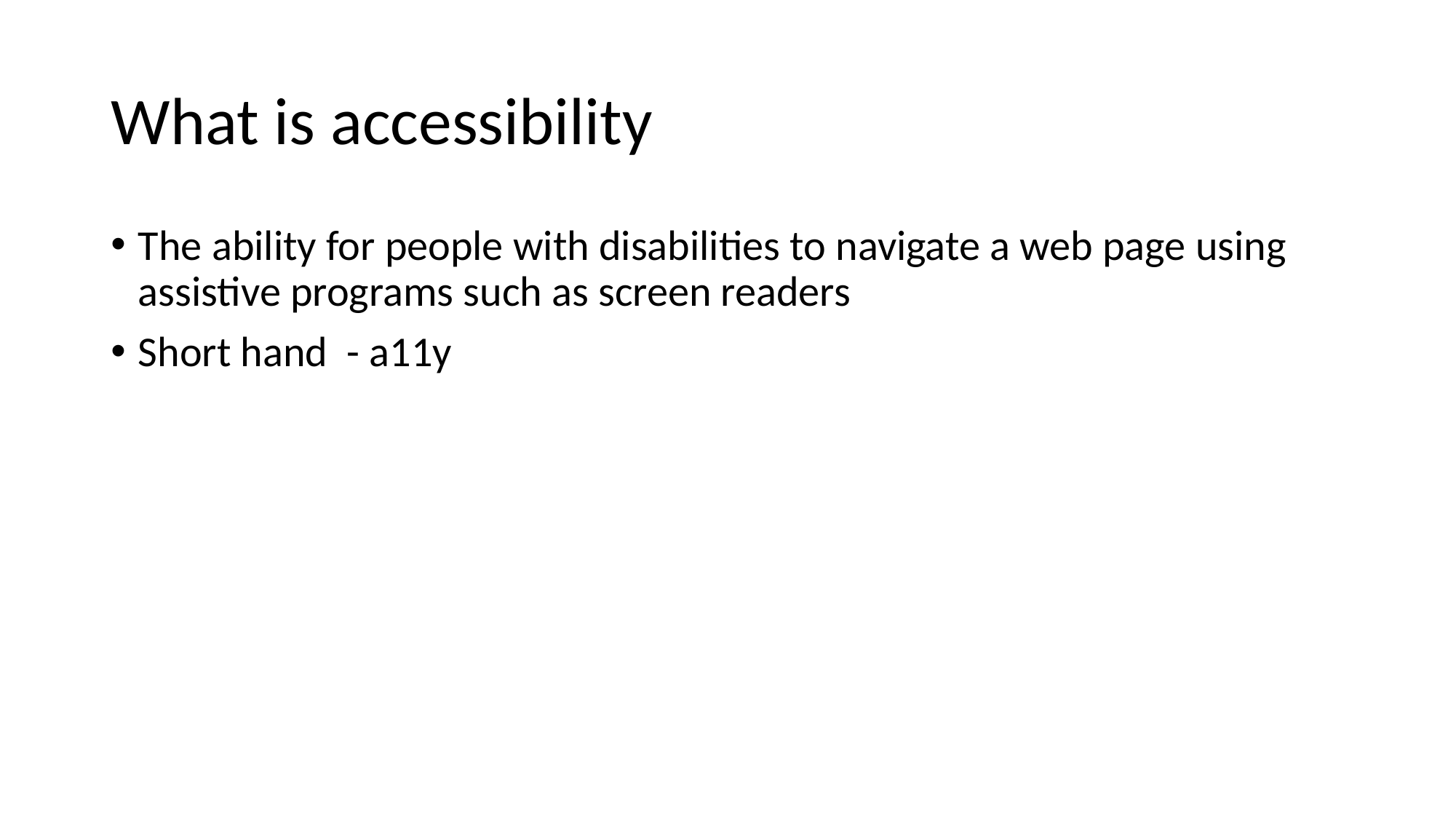

# What is accessibility
The ability for people with disabilities to navigate a web page using assistive programs such as screen readers
Short hand  - a11y